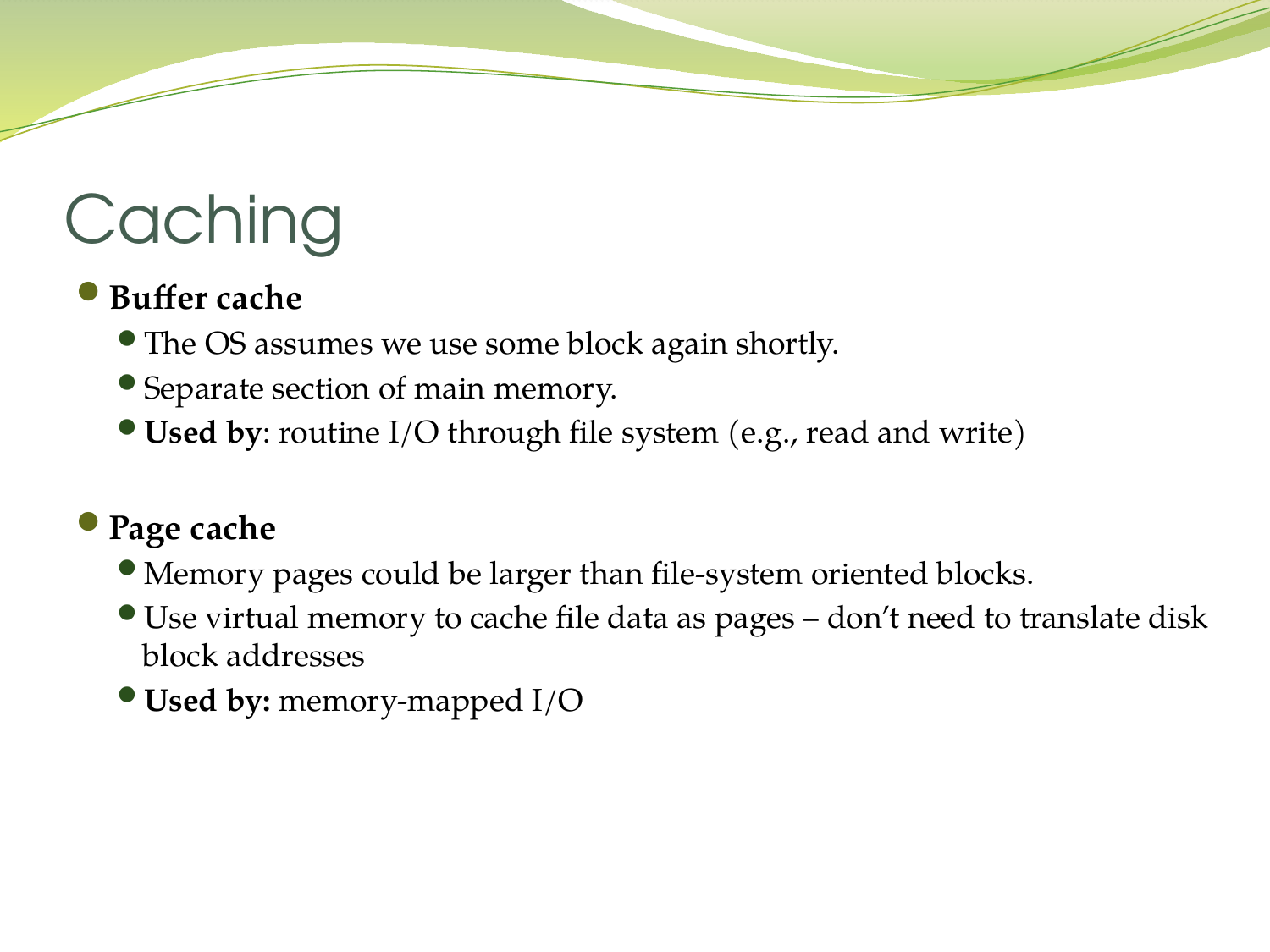

# Caching
Buffer cache
The OS assumes we use some block again shortly.
Separate section of main memory.
Used by: routine I/O through file system (e.g., read and write)

Page cache
Memory pages could be larger than file-system oriented blocks.
Use virtual memory to cache file data as pages – don’t need to translate disk block addresses
Used by: memory-mapped I/O